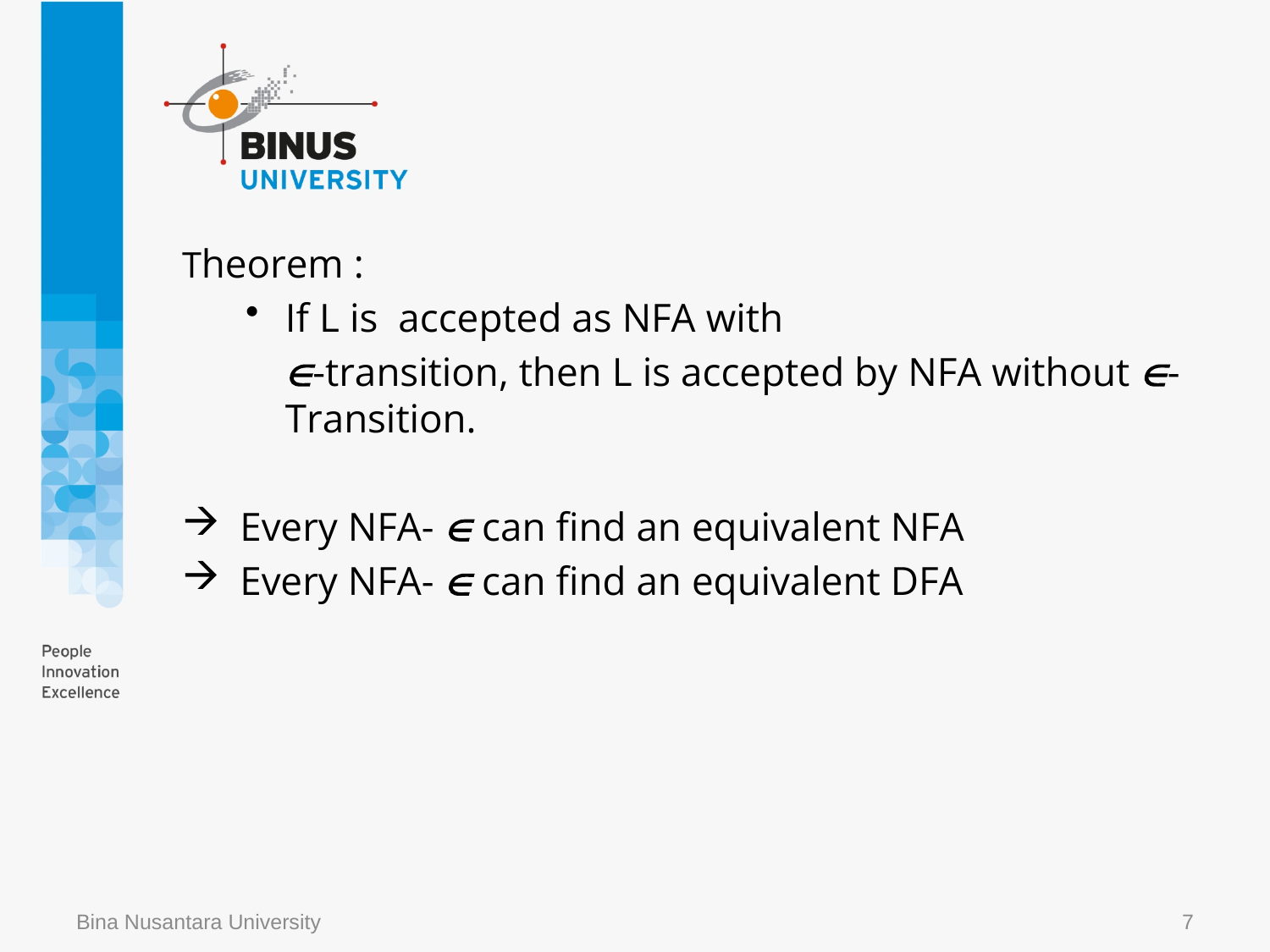

#
Theorem :
If L is  accepted as NFA with
	∈-transition, then L is accepted by NFA without ∈-Transition.

 Every NFA- ∈ can find an equivalent NFA
 Every NFA- ∈ can find an equivalent DFA
Bina Nusantara University
7